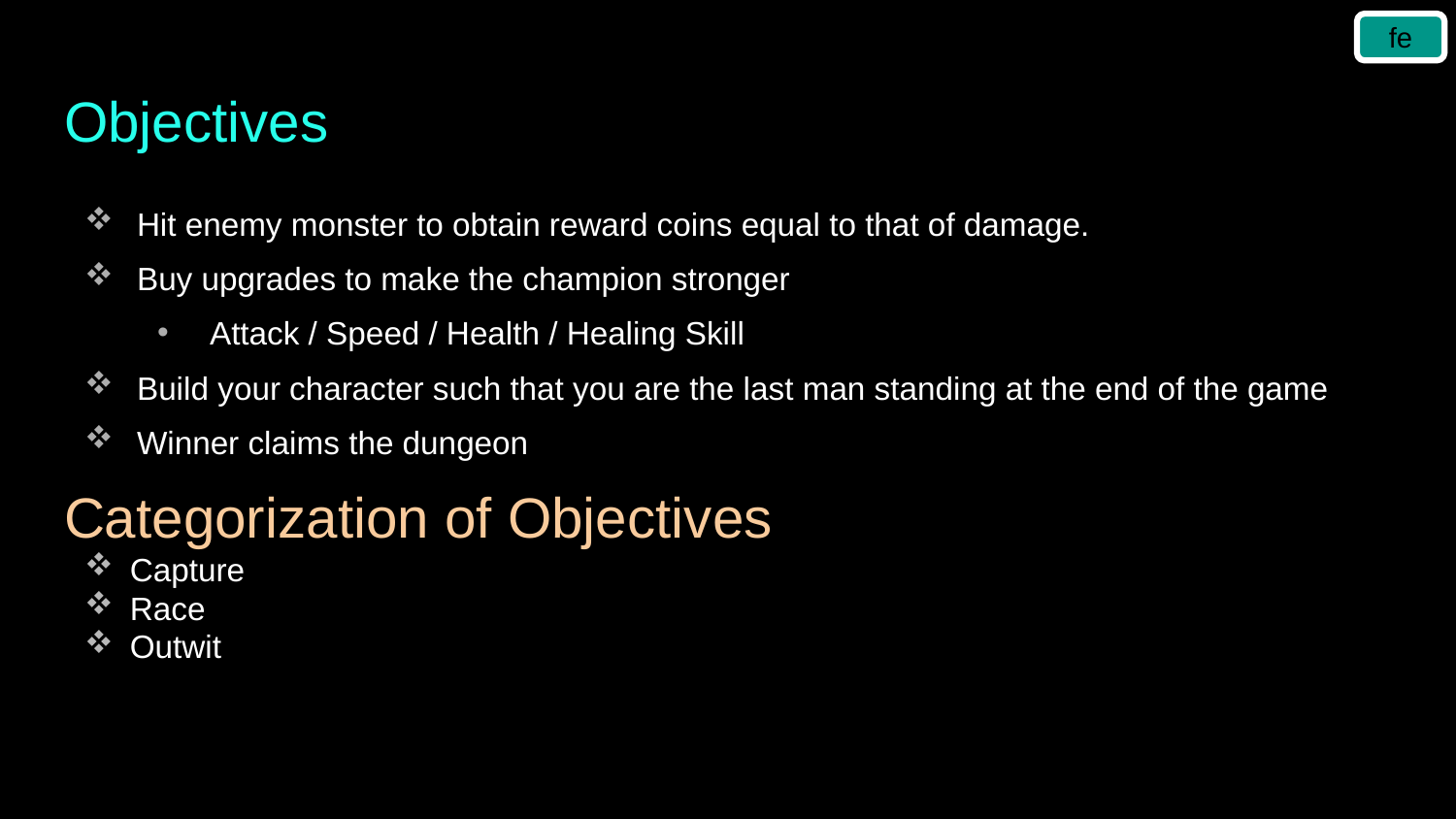

fe
# Objectives
Hit enemy monster to obtain reward coins equal to that of damage.
Buy upgrades to make the champion stronger
Attack / Speed / Health / Healing Skill
Build your character such that you are the last man standing at the end of the game
Winner claims the dungeon
Categorization of Objectives
Capture
Race
Outwit